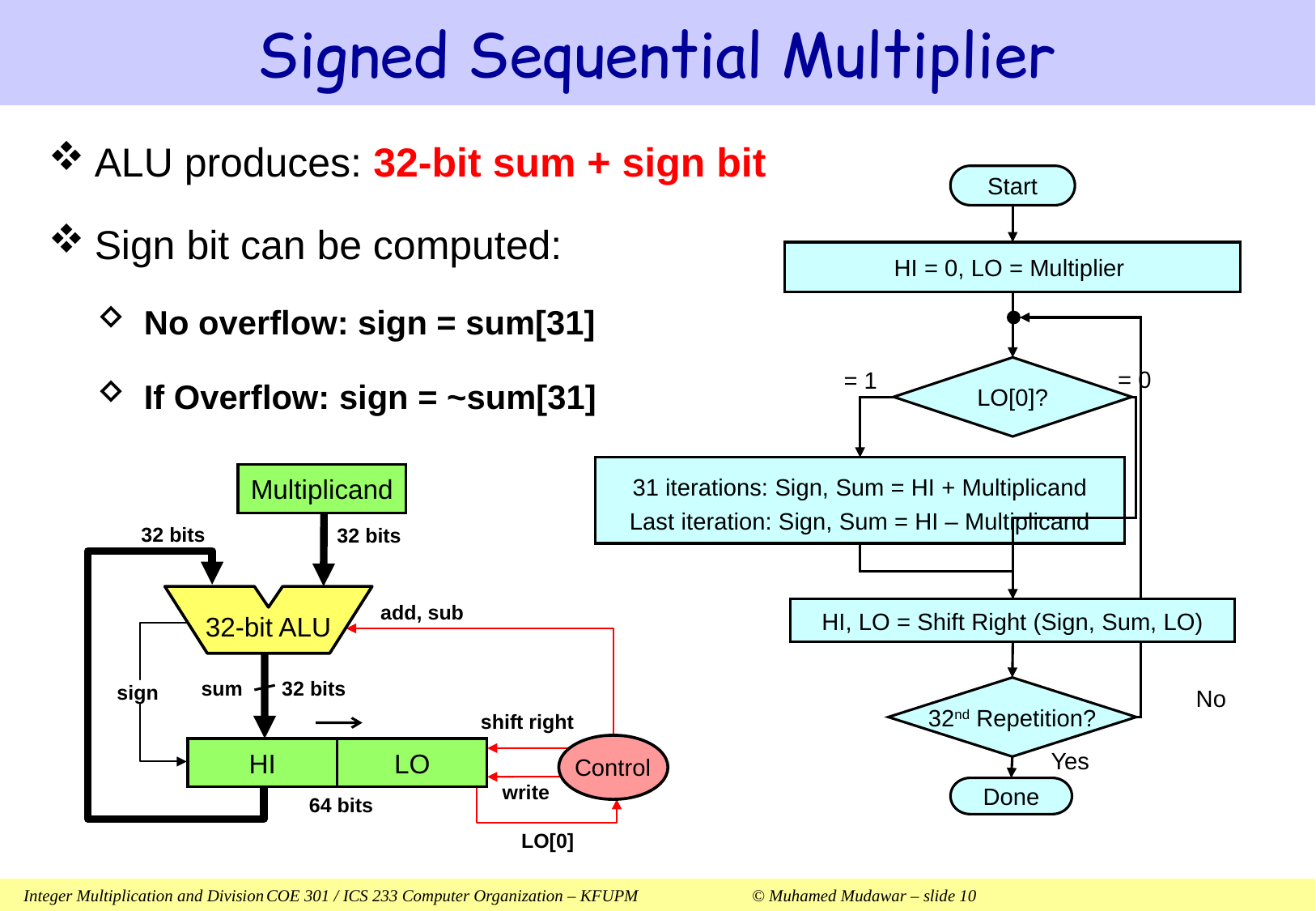

# Signed Sequential Multiplier
ALU produces: 32-bit sum + sign bit
Sign bit can be computed:
No overflow: sign = sum[31]
If Overflow: sign = ~sum[31]
Start
HI = 0, LO = Multiplier

LO[0]?
= 0
= 1
31 iterations: Sign, Sum = HI + Multiplicand
Last iteration: Sign, Sum = HI – Multiplicand
HI, LO = Shift Right (Sign, Sum, LO)
32nd Repetition?
No
Yes
Done
Multiplicand

32 bits
32 bits

add, sub
32-bit ALU

sum
32 bits
sign

shift right

Control
HI
LO

write

64 bits
LO[0]